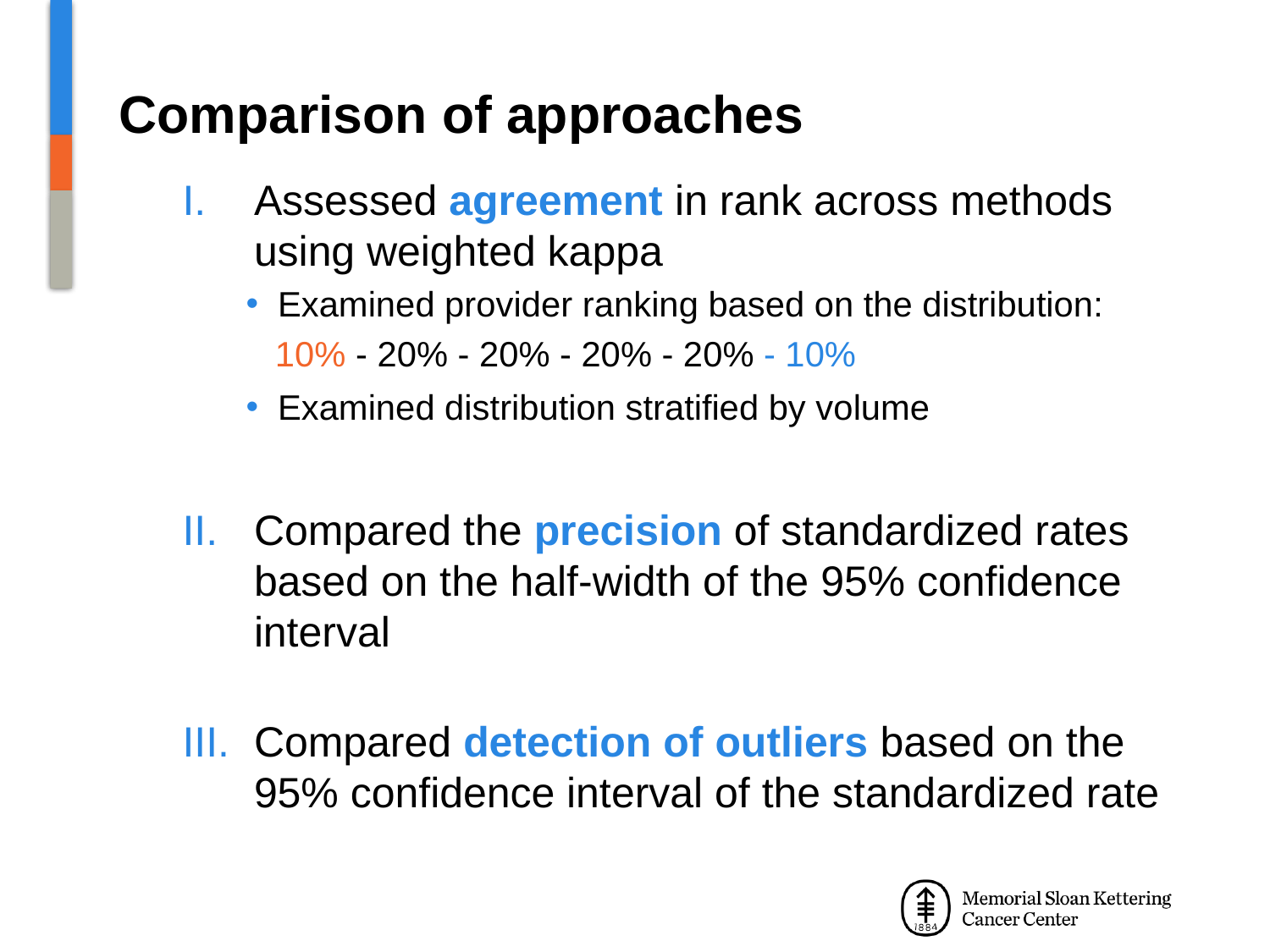

# Comparison of approaches
Assessed agreement in rank across methods using weighted kappa
Examined provider ranking based on the distribution:
   10% - 20% - 20% - 20% - 20% - 10%
Examined distribution stratified by volume
Compared the precision of standardized rates based on the half-width of the 95% confidence interval
Compared detection of outliers based on the 95% confidence interval of the standardized rate